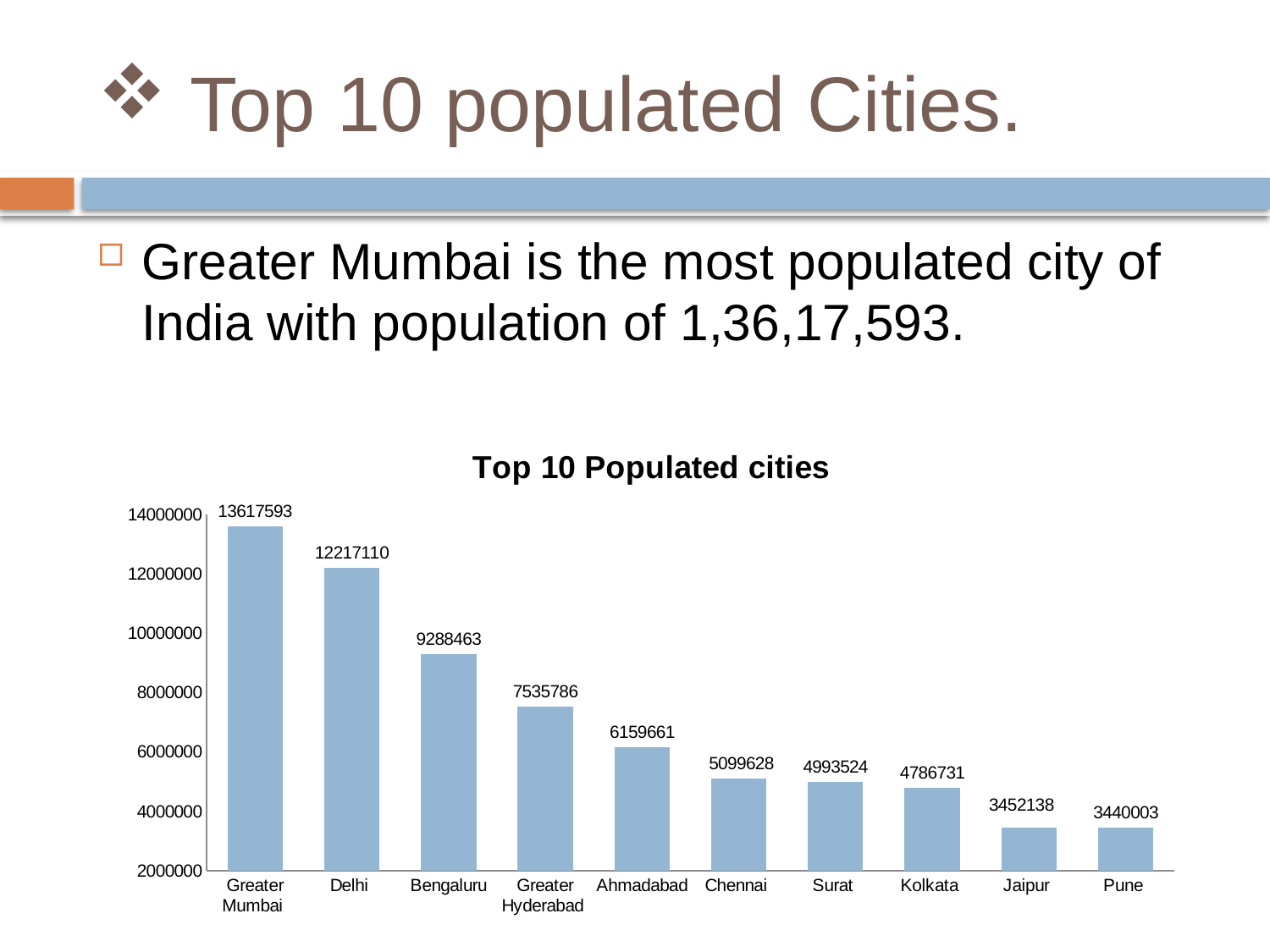

# Top 10 populated Cities.
Greater Mumbai is the most populated city of India with population of 1,36,17,593.

### Chart: Top 10 Populated cities

| Category | Total |
|---|---|
| Greater Mumbai  | 13617593.0 |
| Delhi  | 12217110.0 |
| Bengaluru | 9288463.0 |
| Greater Hyderabad  | 7535786.0 |
| Ahmadabad  | 6159661.0 |
| Chennai  | 5099628.0 |
| Surat  | 4993524.0 |
| Kolkata  | 4786731.0 |
| Jaipur  | 3452138.0 |
| Pune  | 3440003.0 |